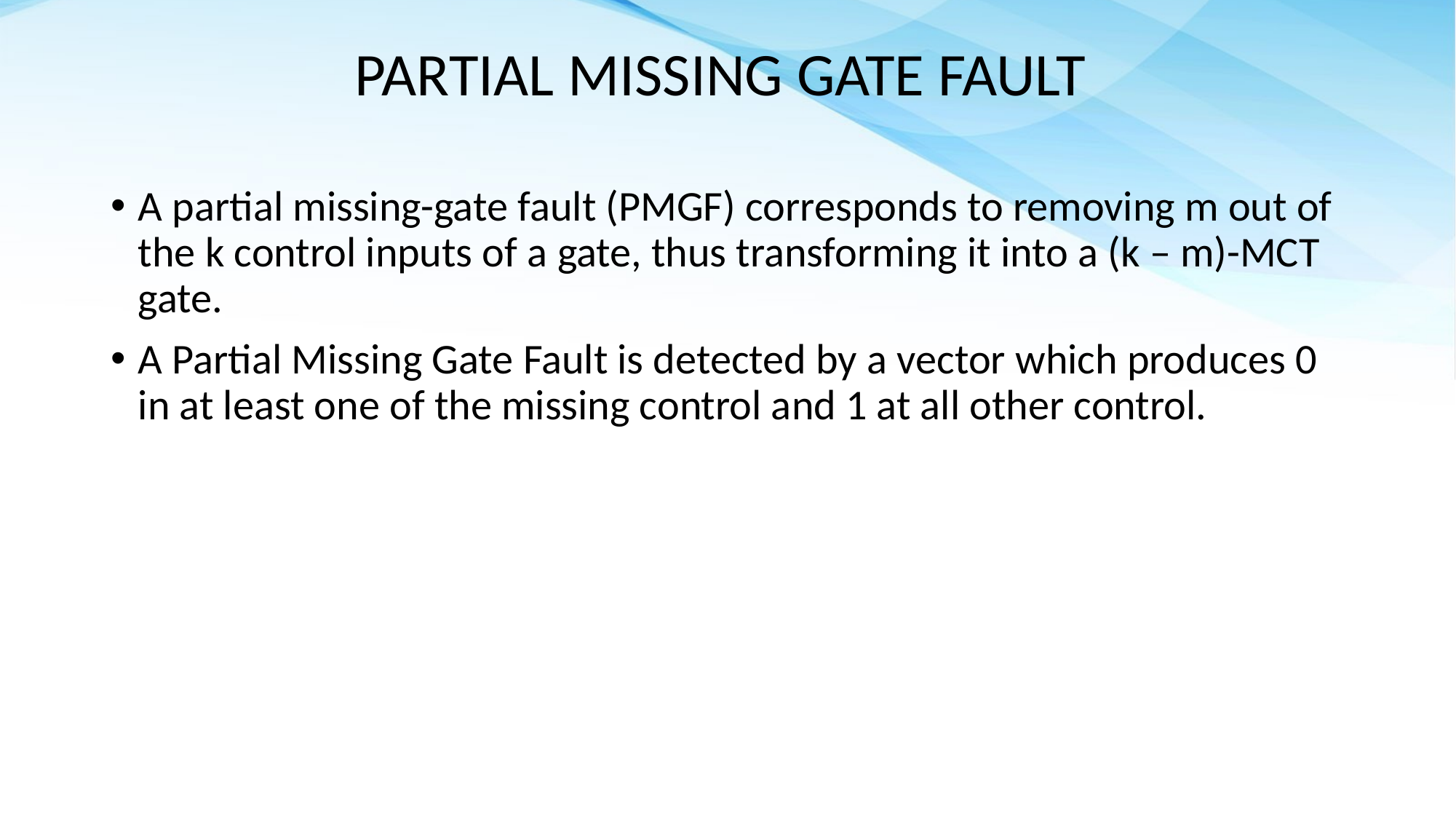

PARTIAL MISSING GATE FAULT

A partial missing-gate fault (PMGF) corresponds to removing m out of the k control inputs of a gate, thus transforming it into a (k – m)-MCT gate.
A Partial Missing Gate Fault is detected by a vector which produces 0 in at least one of the missing control and 1 at all other control.